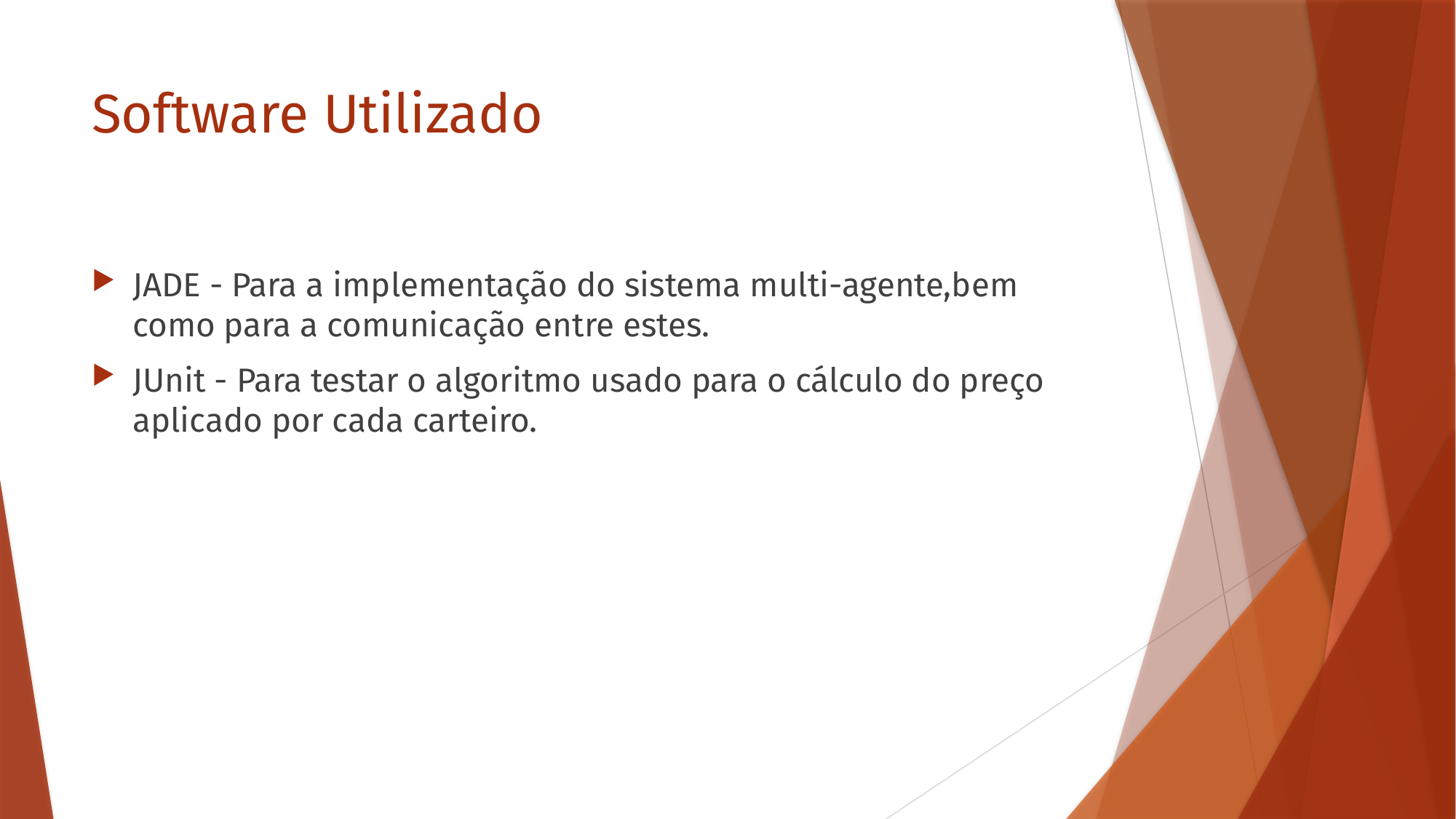

# Software Utilizado
JADE - Para a implementação do sistema multi-agente,bem como para a comunicação entre estes.
JUnit - Para testar o algoritmo usado para o cálculo do preço aplicado por cada carteiro.